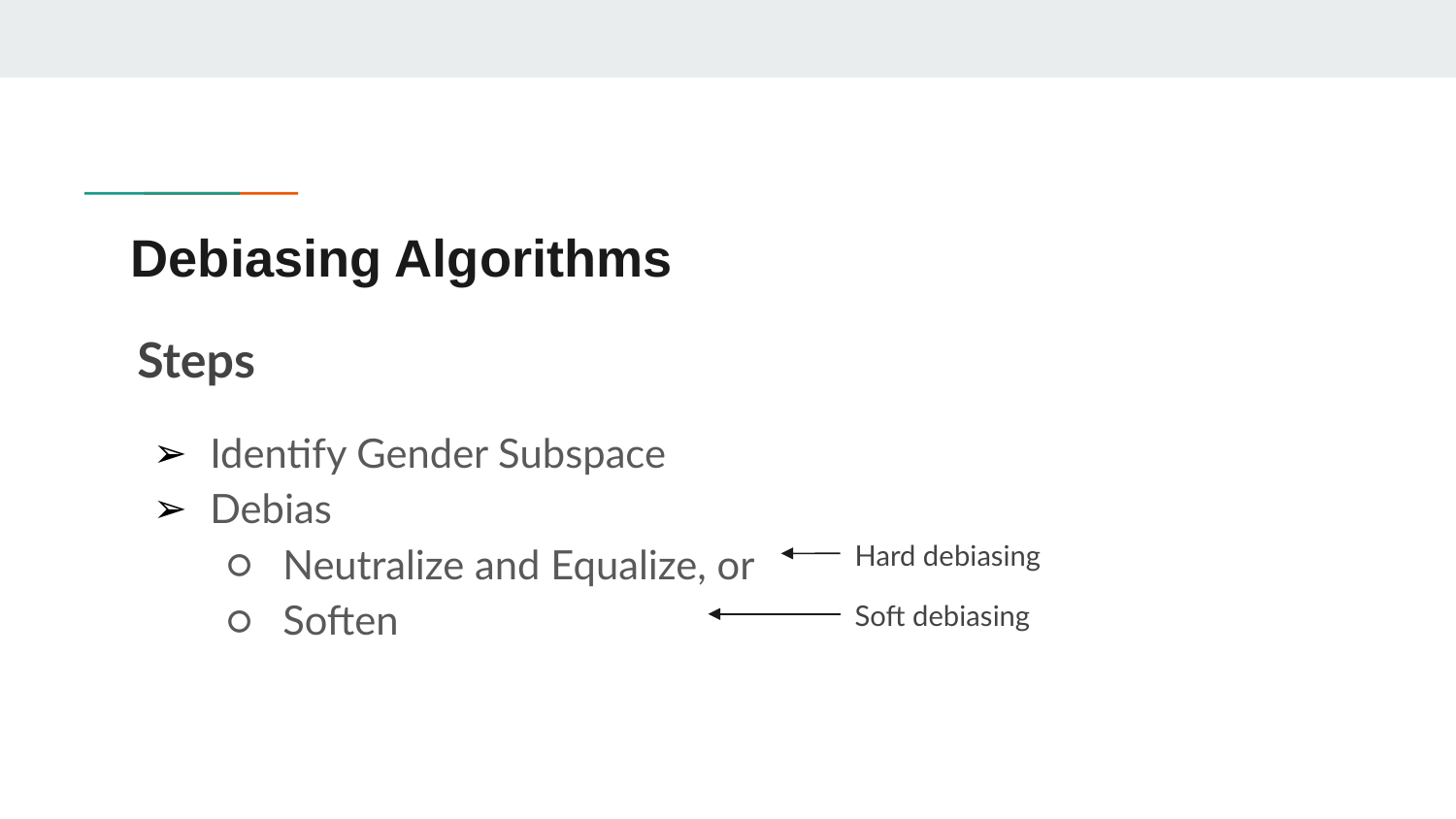

# Debiasing Algorithms
Steps
Identify Gender Subspace
Debias
Neutralize and Equalize, or
Soften
Hard debiasing
Soft debiasing